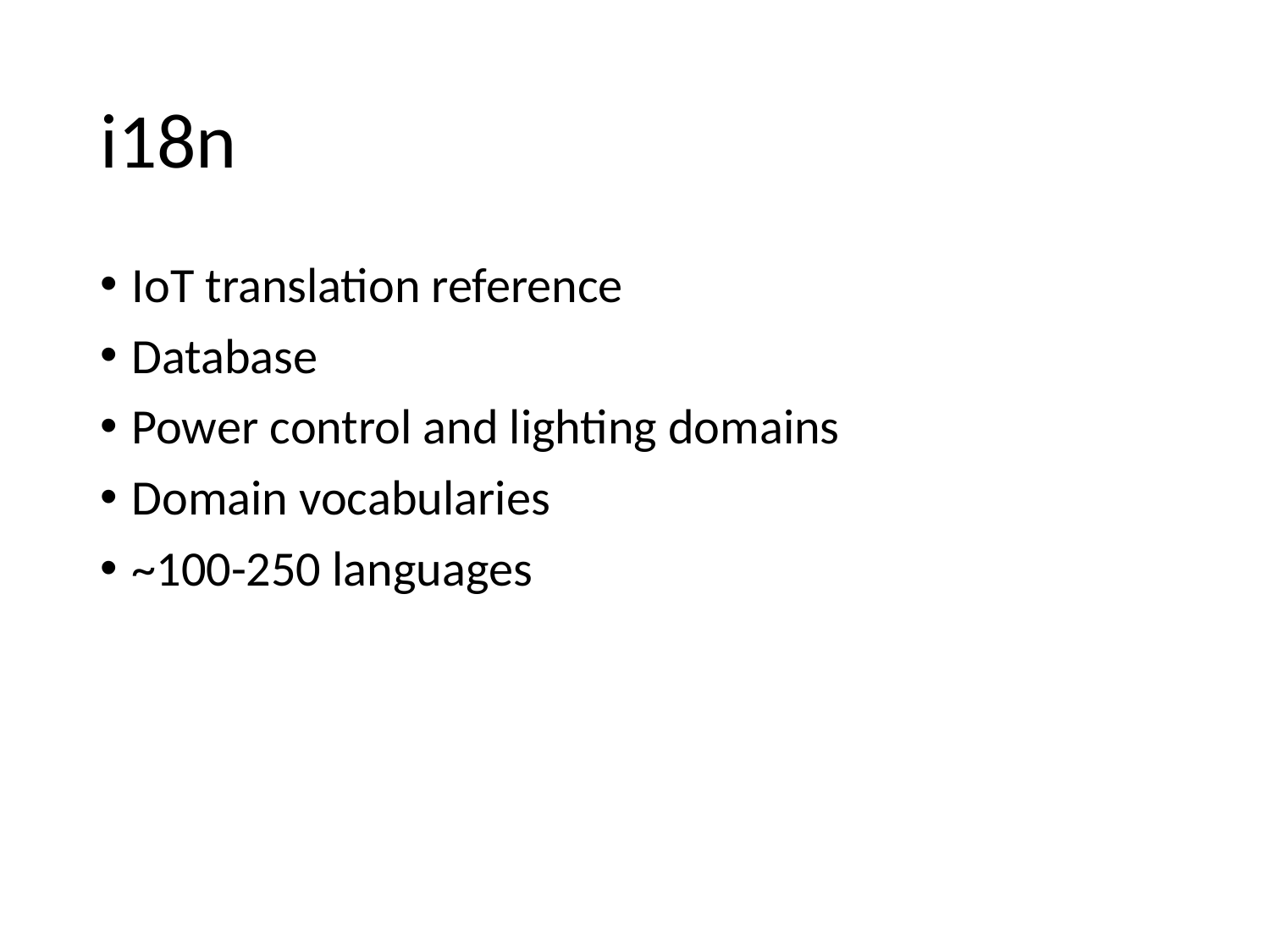

# i18n
IoT translation reference
Database
Power control and lighting domains
Domain vocabularies
~100-250 languages